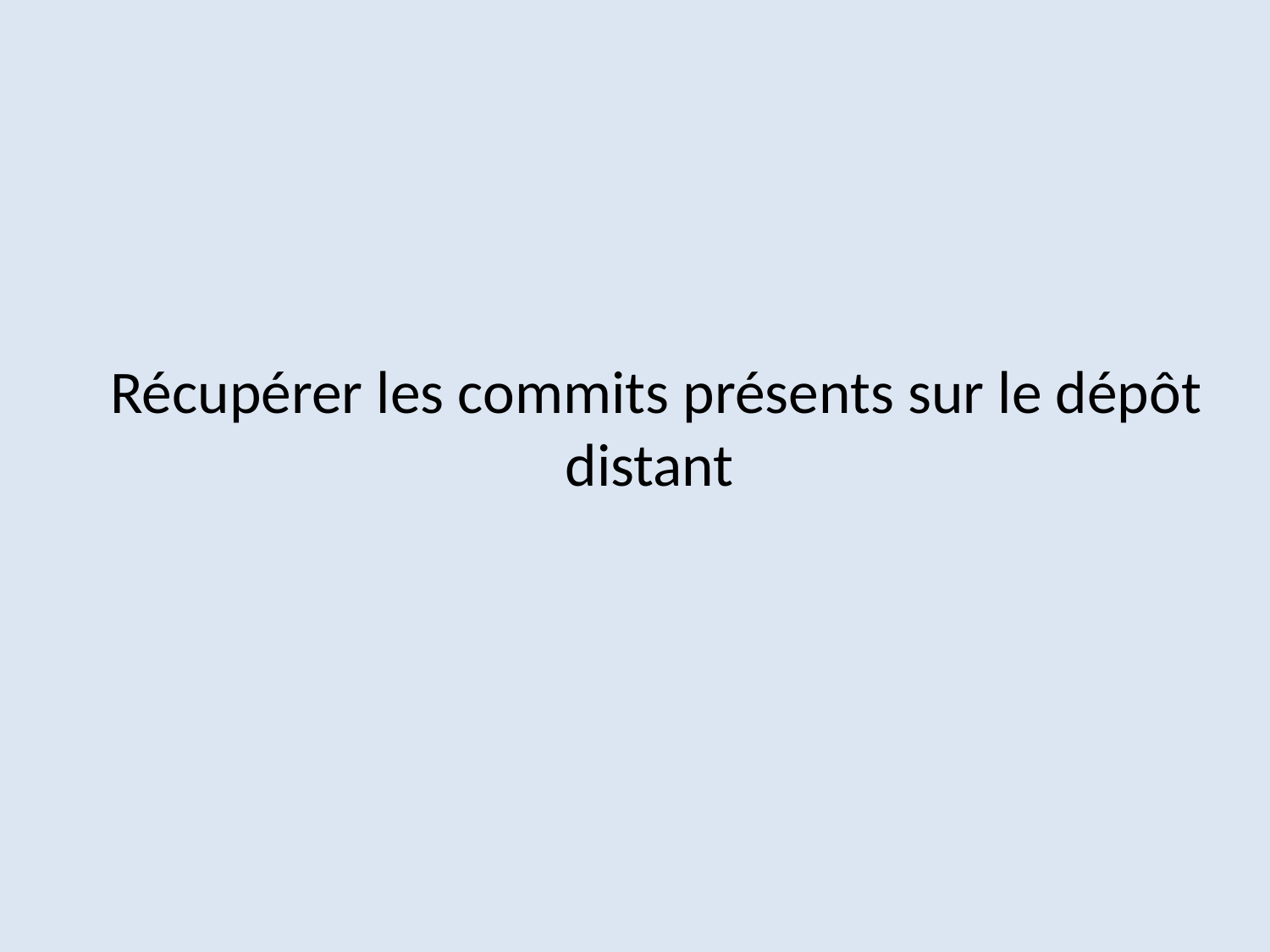

# Récupérer les commits présents sur le dépôt distant